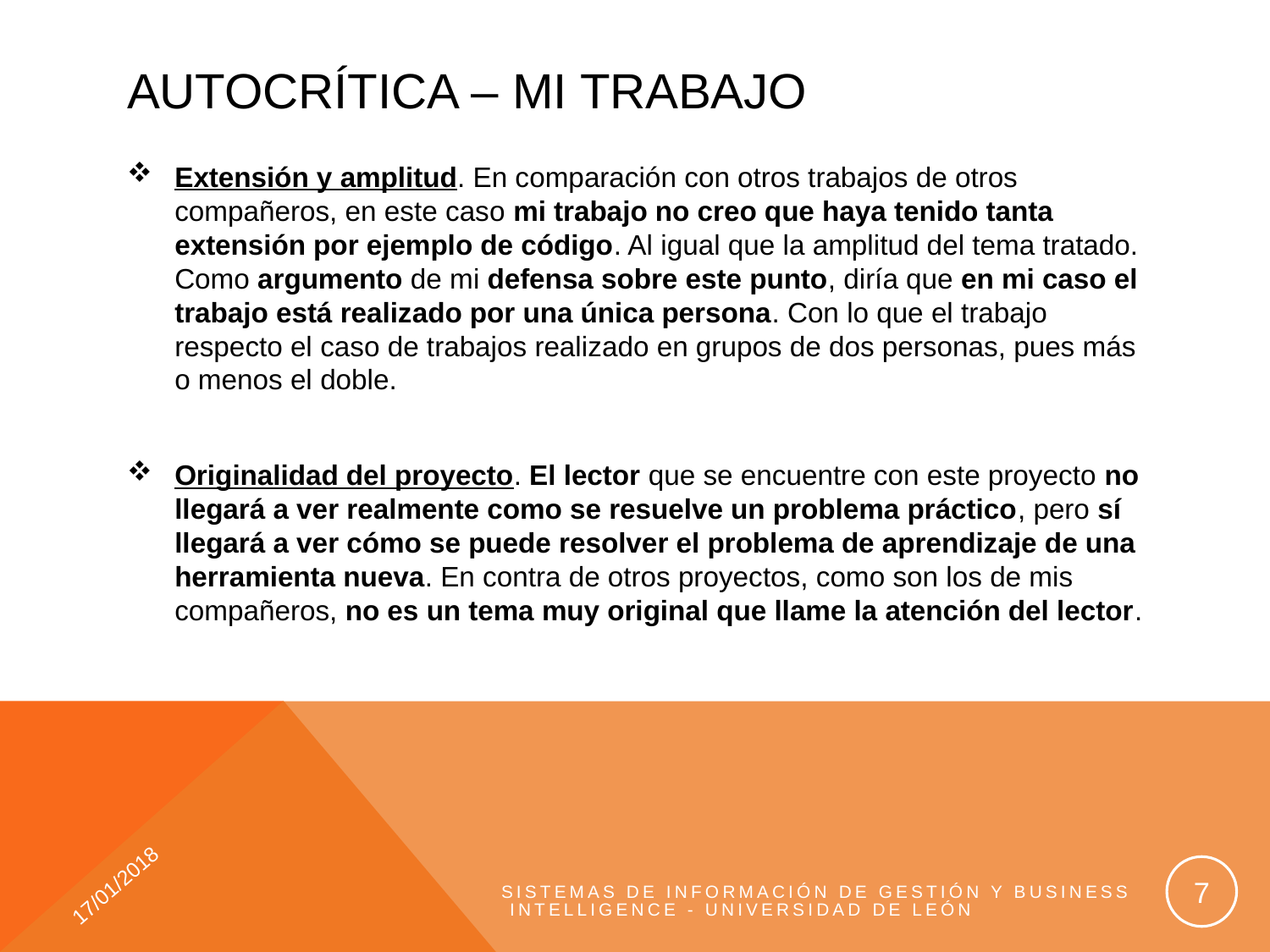

# Autocrítica – Mi trabajo
Extensión y amplitud. En comparación con otros trabajos de otros compañeros, en este caso mi trabajo no creo que haya tenido tanta extensión por ejemplo de código. Al igual que la amplitud del tema tratado. Como argumento de mi defensa sobre este punto, diría que en mi caso el trabajo está realizado por una única persona. Con lo que el trabajo respecto el caso de trabajos realizado en grupos de dos personas, pues más o menos el doble.

Originalidad del proyecto. El lector que se encuentre con este proyecto no llegará a ver realmente como se resuelve un problema práctico, pero sí llegará a ver cómo se puede resolver el problema de aprendizaje de una herramienta nueva. En contra de otros proyectos, como son los de mis compañeros, no es un tema muy original que llame la atención del lector.

17/01/2018
7
Sistemas de Información de Gestión y Business Intelligence - Universidad de León